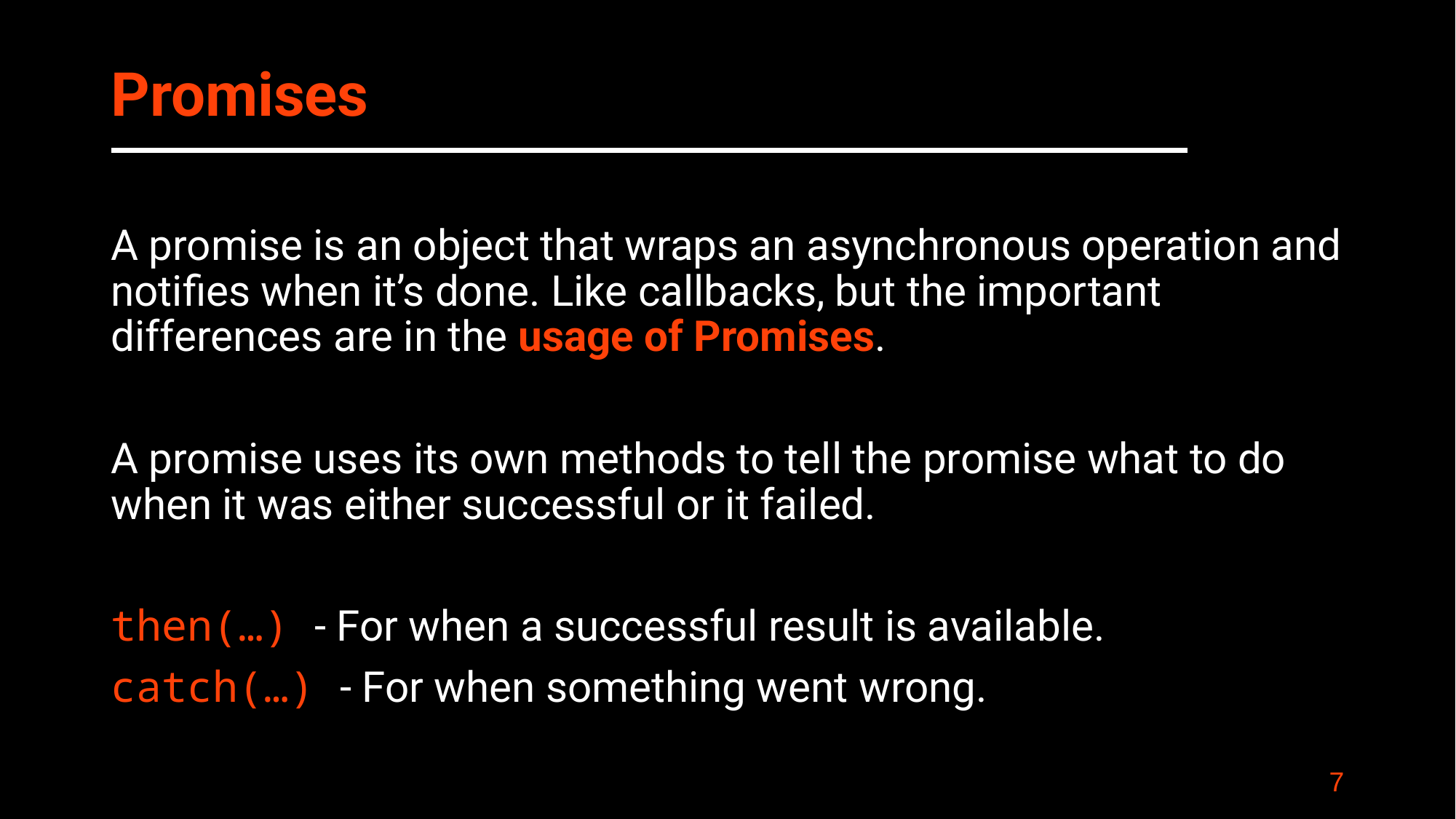

# Promises
A promise is an object that wraps an asynchronous operation and notifies when it’s done. Like callbacks, but the important differences are in the usage of Promises.

A promise uses its own methods to tell the promise what to do when it was either successful or it failed.

then(…) - For when a successful result is available.
catch(…) - For when something went wrong.
7